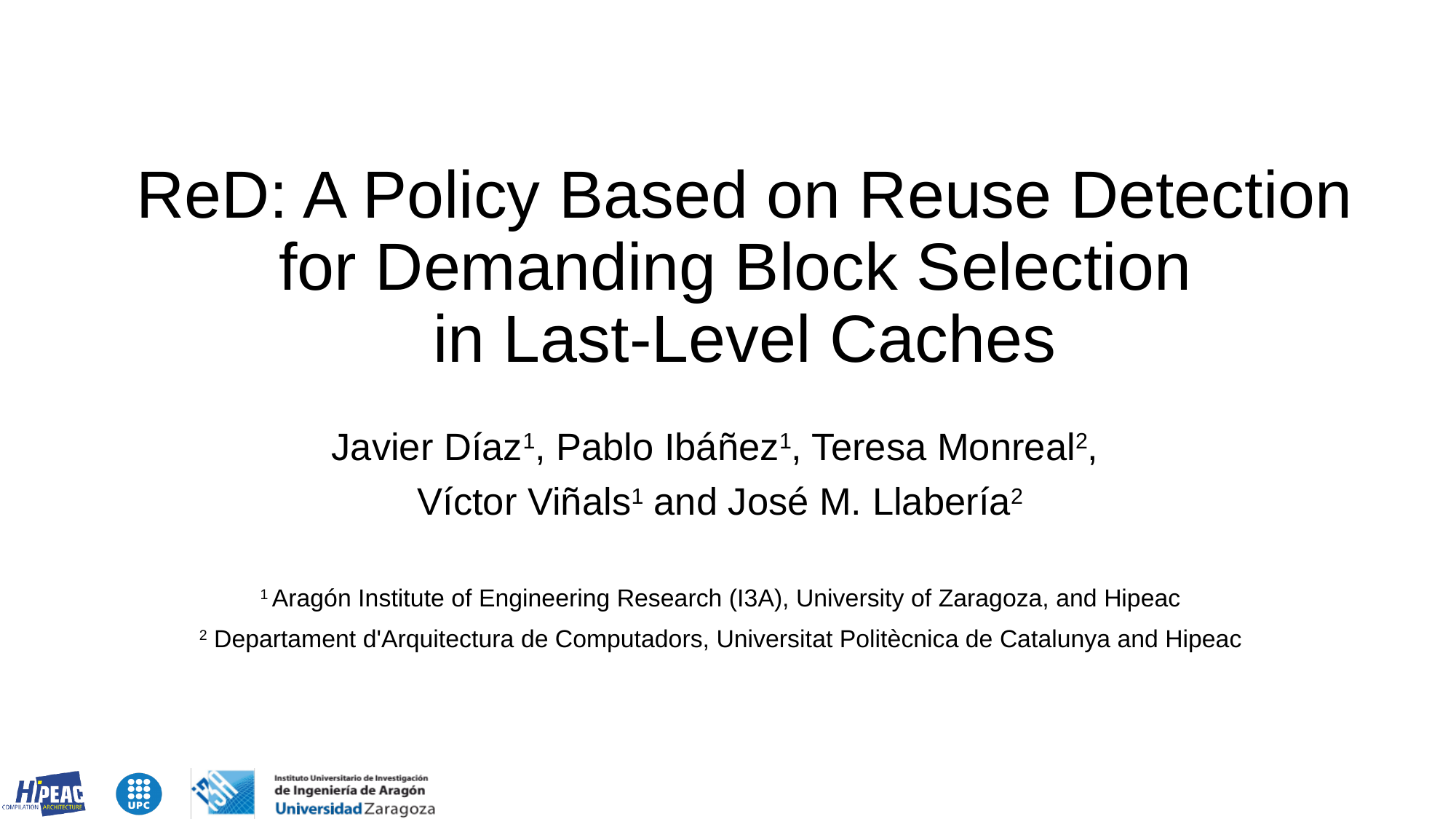

# ReD: A Policy Based on Reuse Detection for Demanding Block Selection in Last-Level Caches
Javier Díaz1, Pablo Ibáñez1, Teresa Monreal2,
Víctor Viñals1 and José M. Llabería2

1 Aragón Institute of Engineering Research (I3A), University of Zaragoza, and Hipeac
2 Departament d'Arquitectura de Computadors, Universitat Politècnica de Catalunya and Hipeac